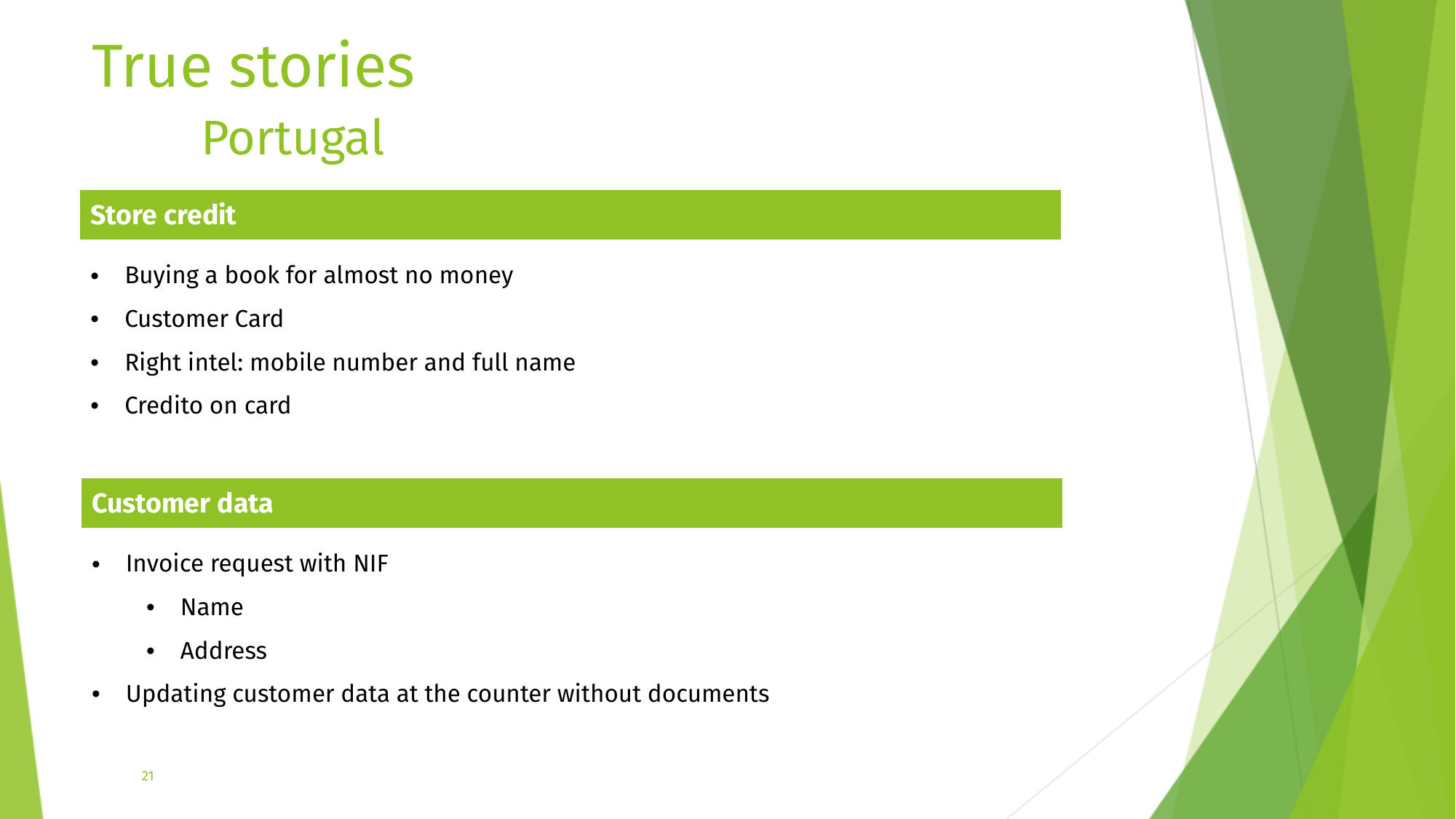

# True stories Portugal
| Store credit |
| --- |
| Buying a book for almost no money Customer Card Right intel: mobile number and full name Credito on card |
| Customer data |
| --- |
| Invoice request with NIF Name Address Updating customer data at the counter without documents |
21